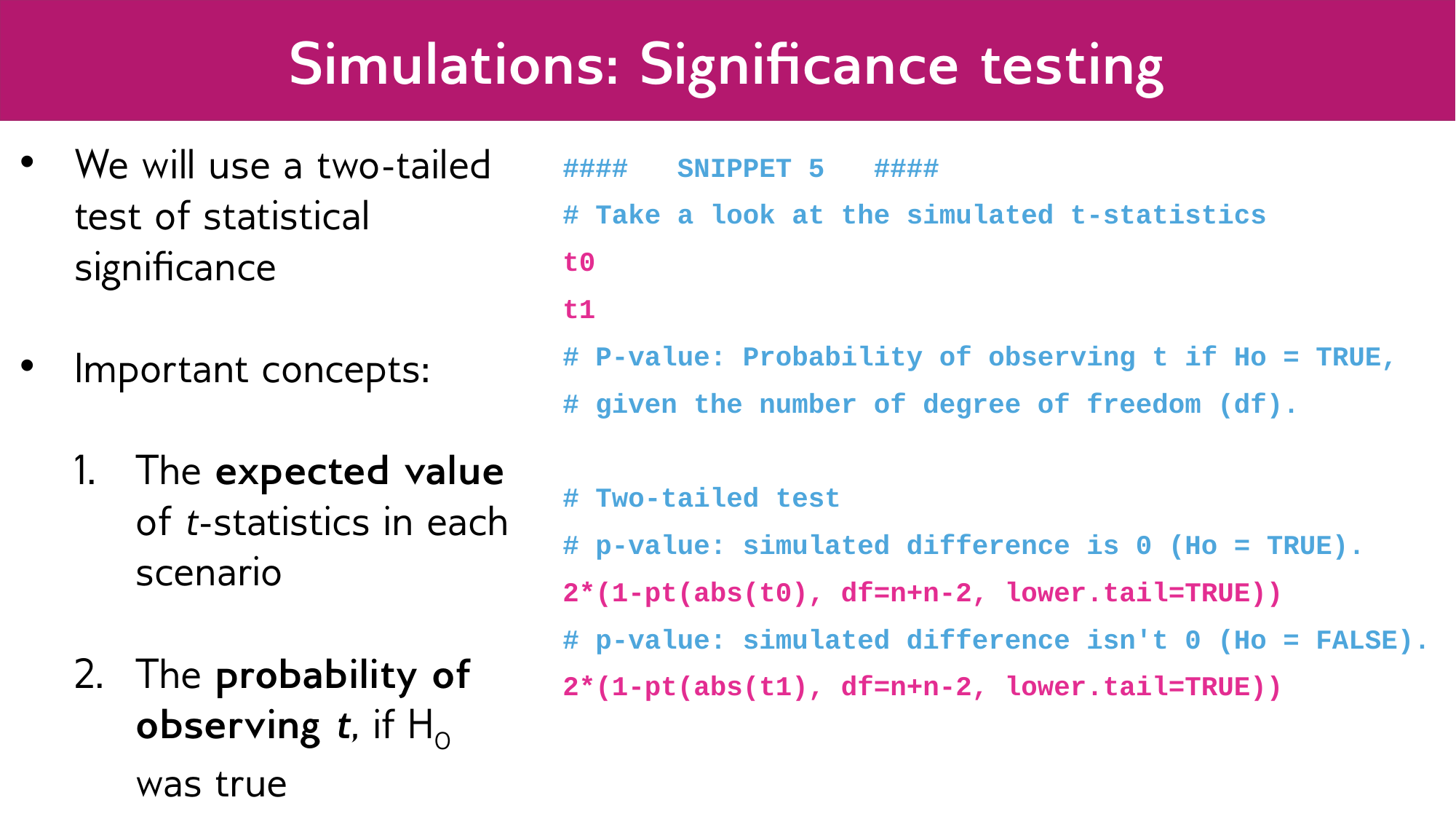

Simulations: Significance testing
We will use a two-tailed test of statistical significance

Important concepts:

The expected value of t-statistics in each scenario

The probability of observing t, if HO was true
####   SNIPPET 5   ####
# Take a look at the simulated t-statistics
t0
t1
# P-value: Probability of observing t if Ho = TRUE,
# given the number of degree of freedom (df).

# Two-tailed test
# p-value: simulated difference is 0 (Ho = TRUE).
2*(1-pt(abs(t0), df=n+n-2, lower.tail=TRUE))
# p-value: simulated difference isn't 0 (Ho = FALSE).
2*(1-pt(abs(t1), df=n+n-2, lower.tail=TRUE))